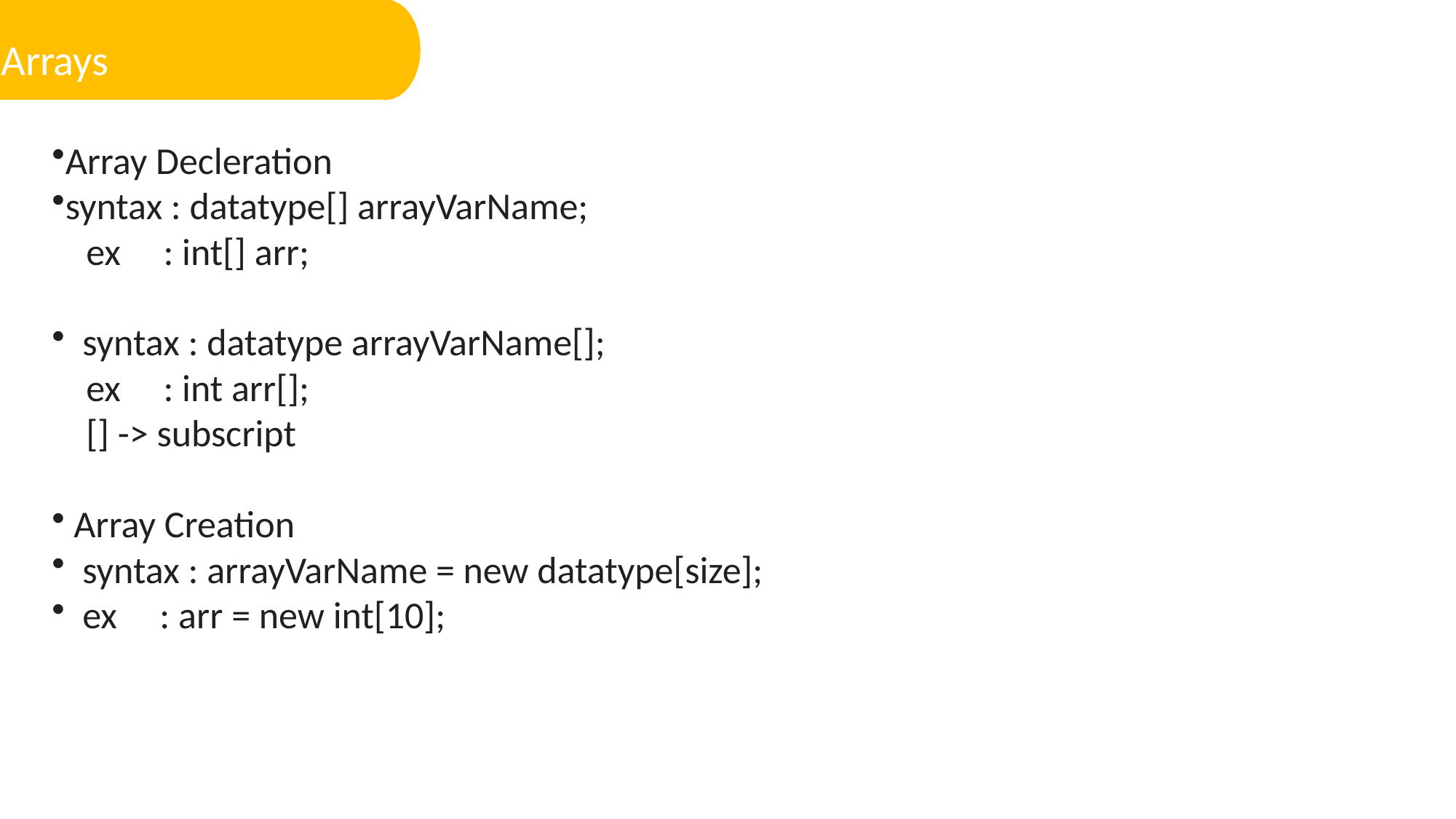

Arrays
Array Decleration
syntax : datatype[] arrayVarName;
    ex     : int[] arr;

  syntax : datatype arrayVarName[];
    ex     : int arr[];
    [] -> subscript

 Array Creation
  syntax : arrayVarName = new datatype[size];
  ex     : arr = new int[10];